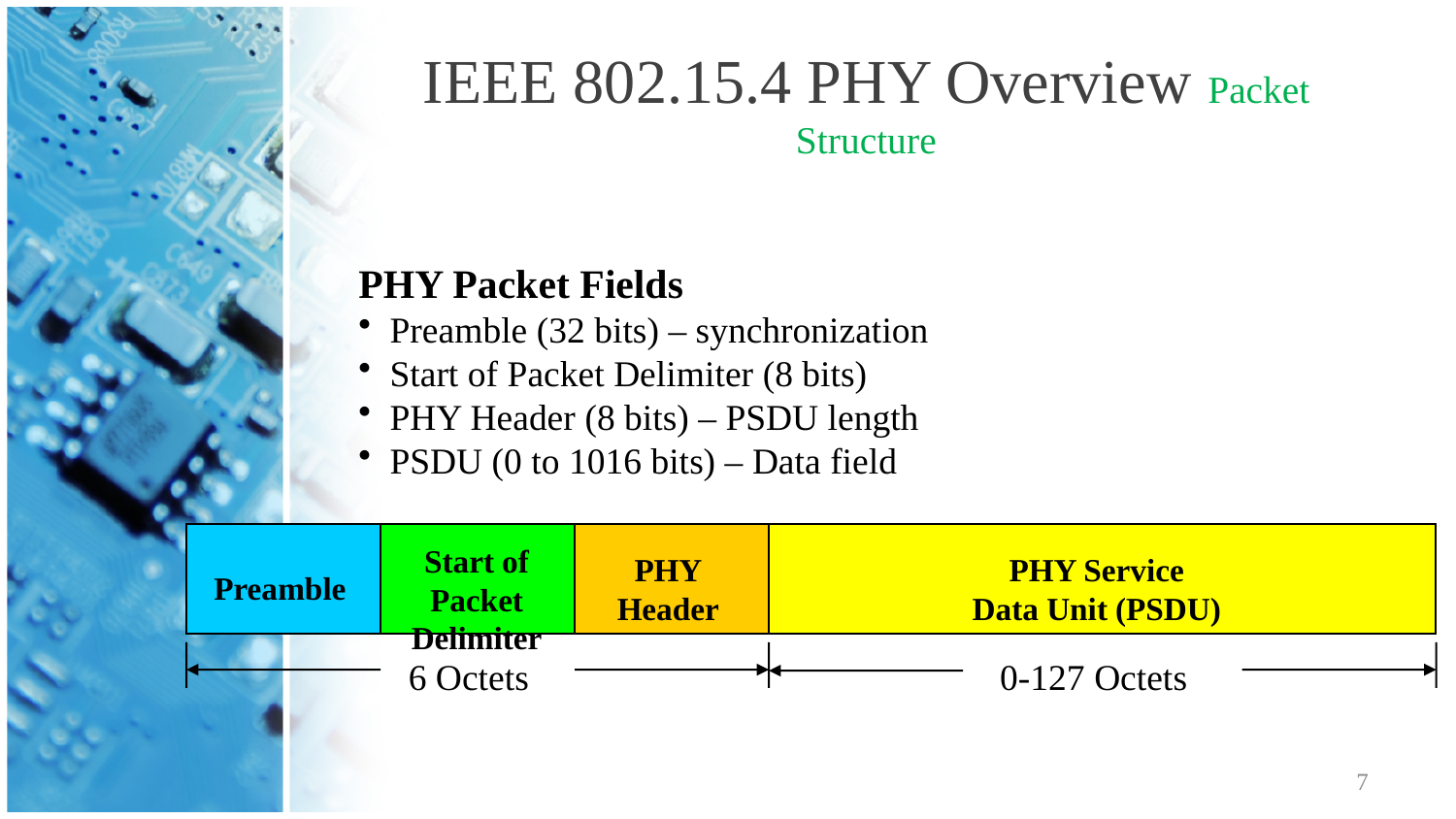

# IEEE 802.15.4 PHY Overview Packet Structure
PHY Packet Fields
  Preamble (32 bits) – synchronization
  Start of Packet Delimiter (8 bits)
  PHY Header (8 bits) – PSDU length
  PSDU (0 to 1016 bits) – Data field

Start of
Packet
Delimiter
PHY
Header
PHY Service
Data Unit (PSDU)
Preamble

6 Octets
0-127 Octets

7